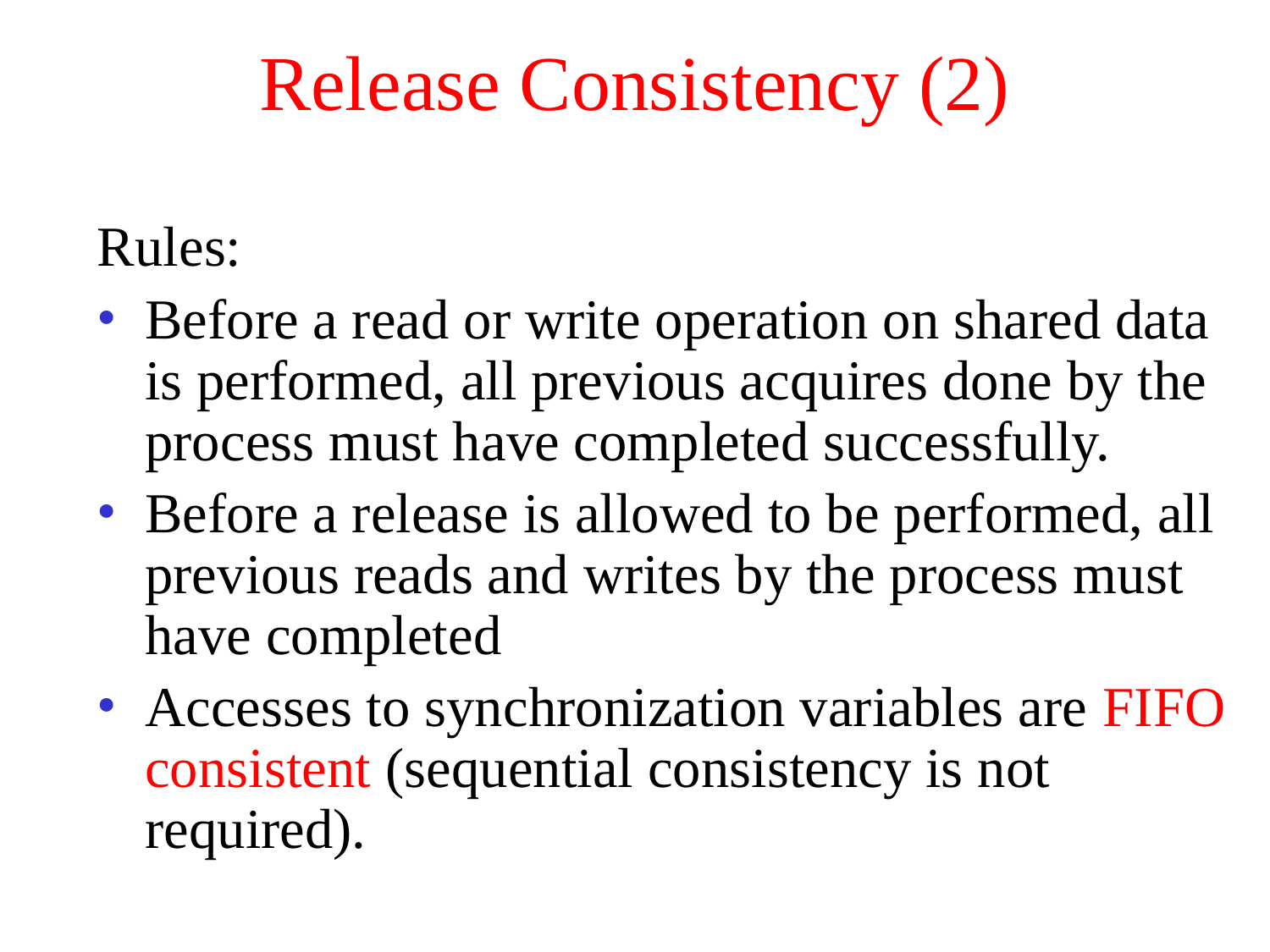

# Release Consistency (2)
Rules:
Before a read or write operation on shared data is performed, all previous acquires done by the process must have completed successfully.
Before a release is allowed to be performed, all previous reads and writes by the process must have completed
Accesses to synchronization variables are FIFO consistent (sequential consistency is not required).